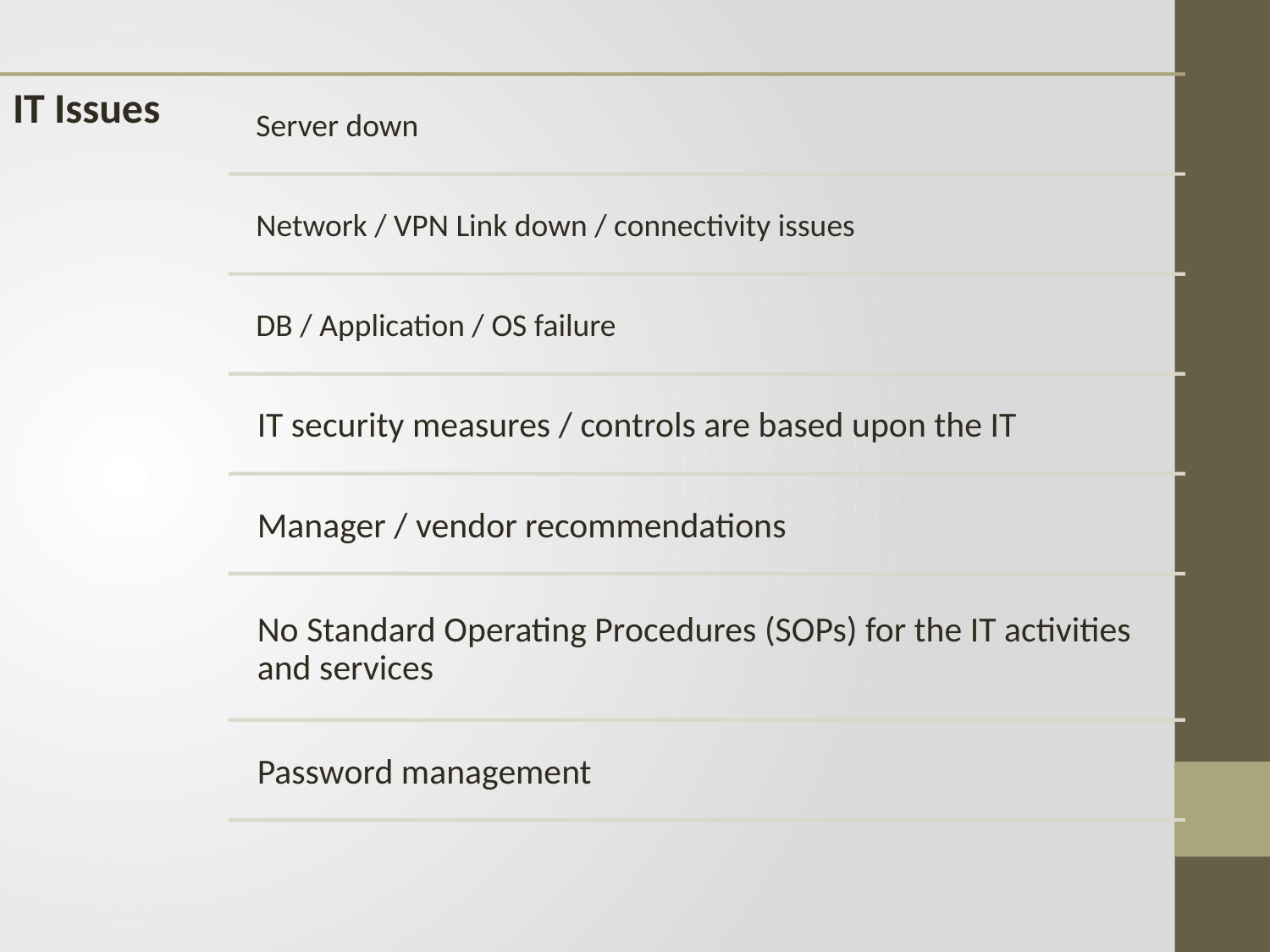

IT Issues
Server down
Network / VPN Link down / connectivity issues
DB / Application / OS failure
IT security measures / controls are based upon the IT
Manager / vendor recommendations
No Standard Operating Procedures (SOPs) for the IT activities and services
Password management